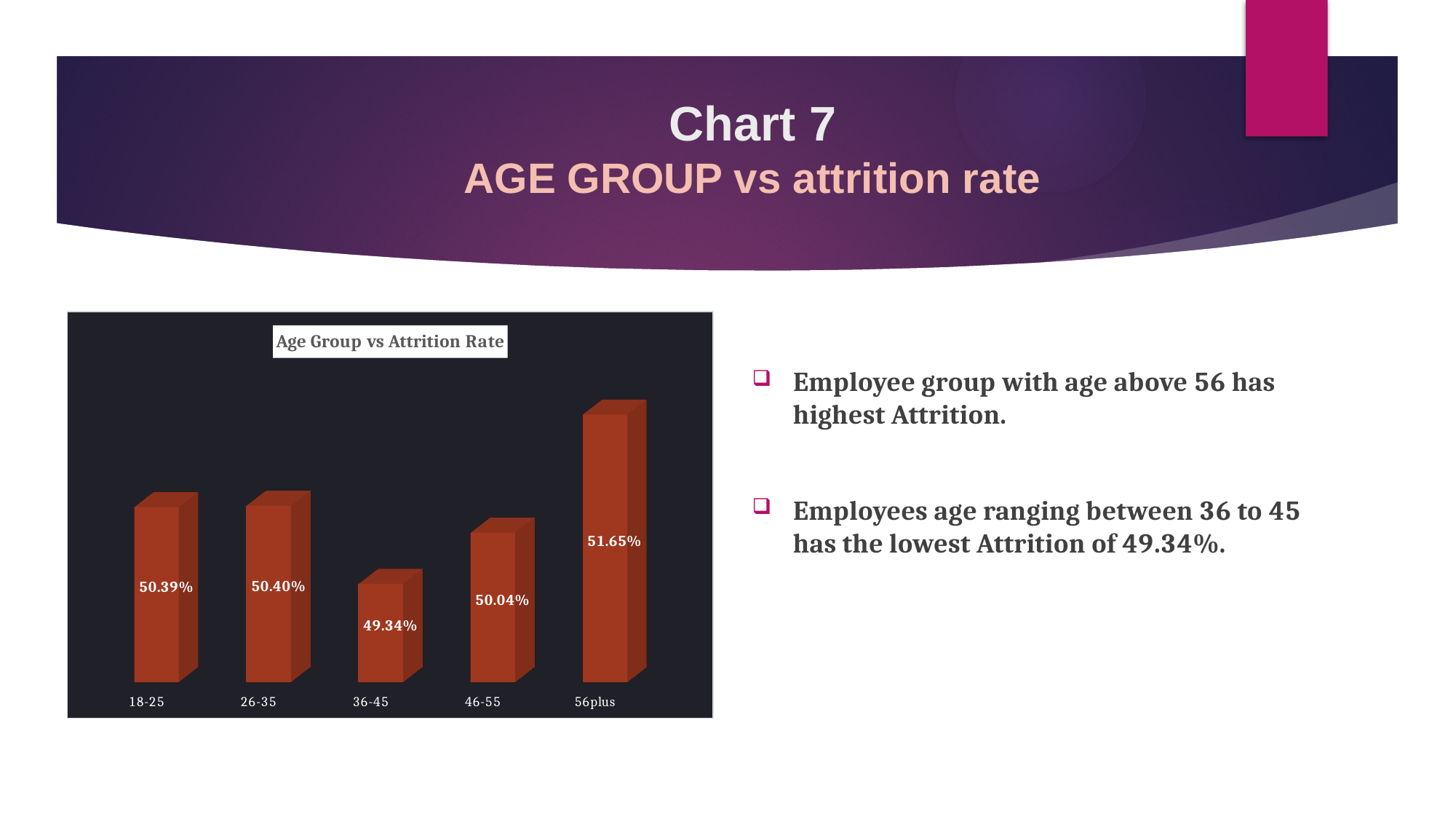

# Chart 7 AGE GROUP vs attrition rate

[unsupported chart]

Employee group with age above 56 has highest Attrition.

Employees age ranging between 36 to 45 has the lowest Attrition of 49.34%.